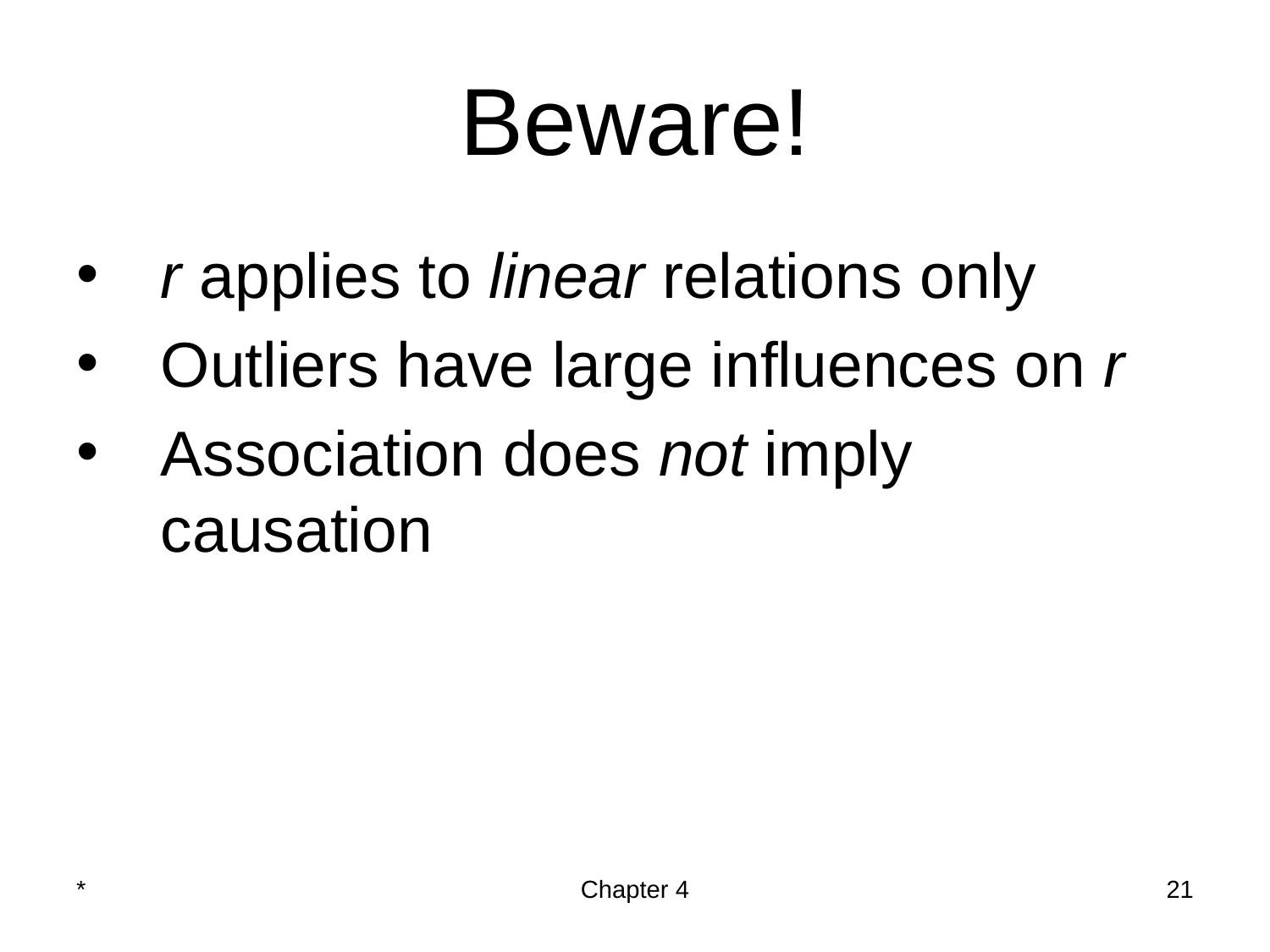

# Beware!
r applies to linear relations only
Outliers have large influences on r
Association does not imply causation
*
Chapter 4
21